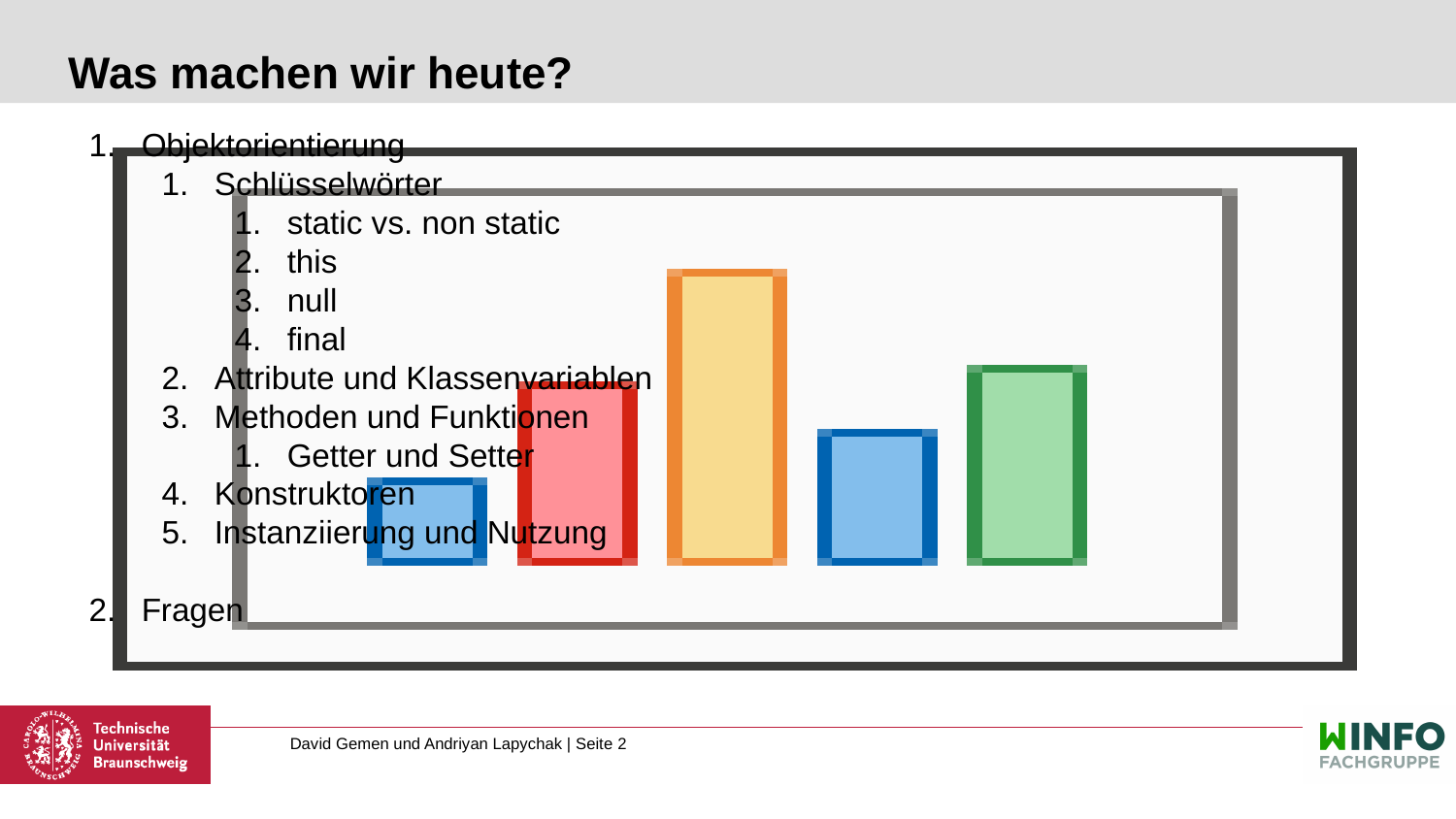

# Was machen wir heute?
Objektorientierung
Schlüsselwörter
static vs. non static
this
null
final
Attribute und Klassenvariablen
Methoden und Funktionen
Getter und Setter
Konstruktoren
Instanziierung und Nutzung
Fragen
Übungsaufgabe